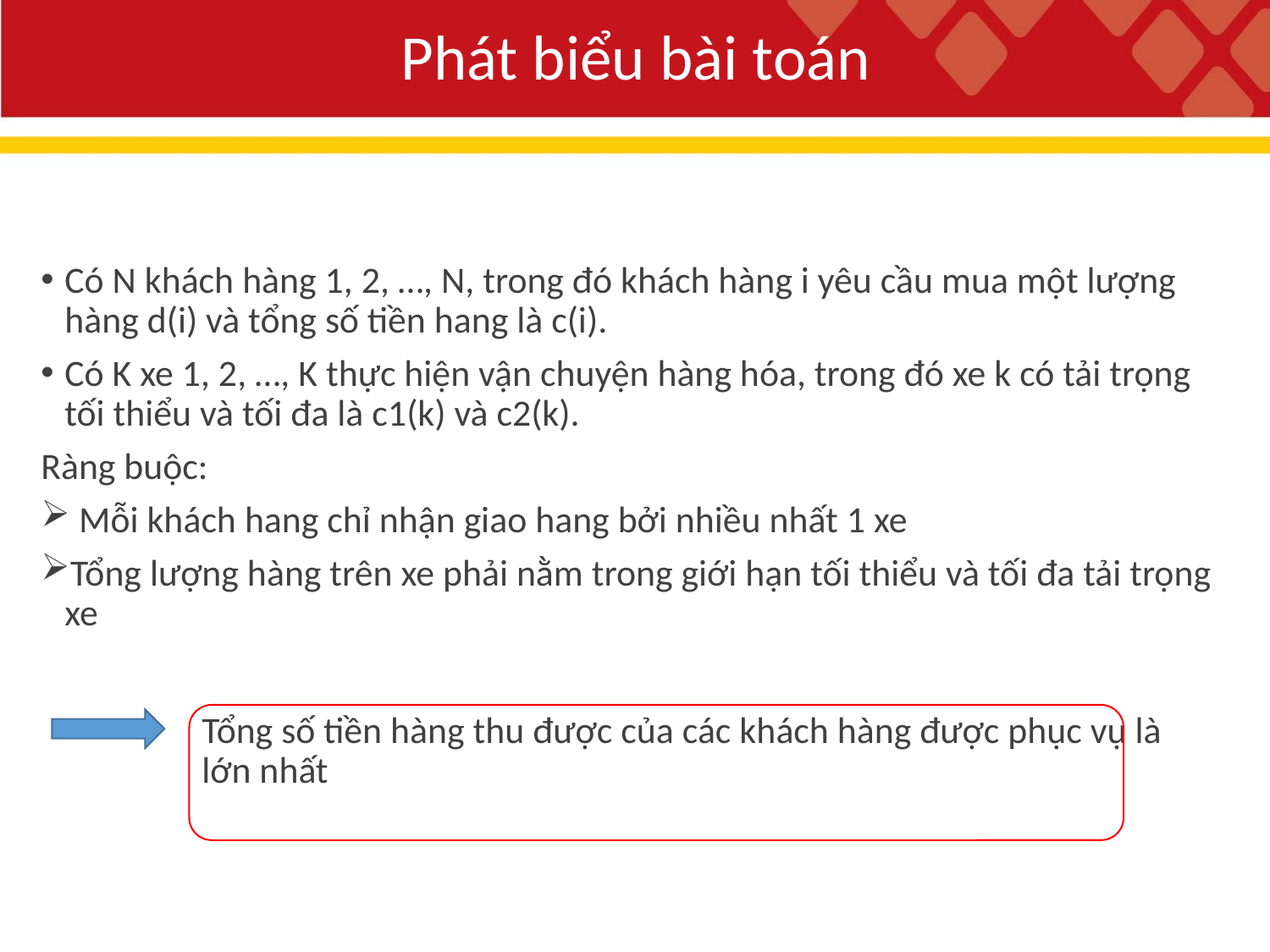

# Phát biểu bài toán
Có N khách hàng 1, 2, …, N, trong đó khách hàng i yêu cầu mua một lượng hàng d(i) và tổng số tiền hang là c(i).
Có K xe 1, 2, …, K thực hiện vận chuyện hàng hóa, trong đó xe k có tải trọng tối thiểu và tối đa là c1(k) và c2(k).
Ràng buộc:
 Mỗi khách hang chỉ nhận giao hang bởi nhiều nhất 1 xe
Tổng lượng hàng trên xe phải nằm trong giới hạn tối thiểu và tối đa tải trọng xe

Tổng số tiền hàng thu được của các khách hàng được phục vụ là lớn nhất